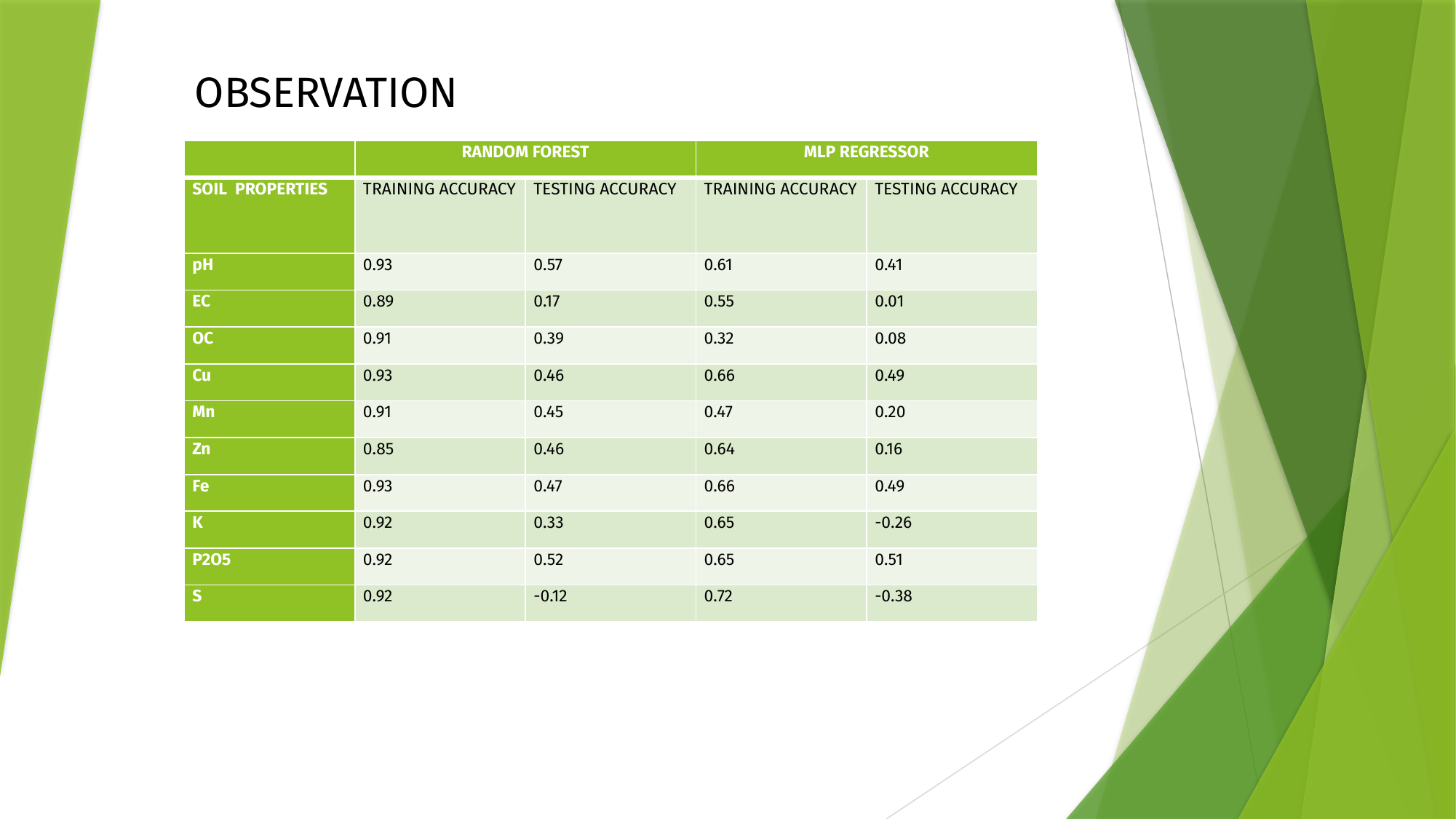

OBSERVATION
|  | RANDOM FOREST |  | MLP REGRESSOR |  |
| --- | --- | --- | --- | --- |
| SOIL  PROPERTIES | TRAINING ACCURACY | TESTING ACCURACY | TRAINING ACCURACY | TESTING ACCURACY |
| pH | 0.93 | 0.57 | 0.61 | 0.41 |
| EC | 0.89 | 0.17 | 0.55 | 0.01 |
| OC | 0.91 | 0.39 | 0.32 | 0.08 |
| Cu | 0.93 | 0.46 | 0.66 | 0.49 |
| Mn | 0.91 | 0.45 | 0.47 | 0.20 |
| Zn | 0.85 | 0.46 | 0.64 | 0.16 |
| Fe | 0.93 | 0.47 | 0.66 | 0.49 |
| K | 0.92 | 0.33 | 0.65 | -0.26 |
| P2O5 | 0.92 | 0.52 | 0.65 | 0.51 |
| S | 0.92 | -0.12 | 0.72 | -0.38 |